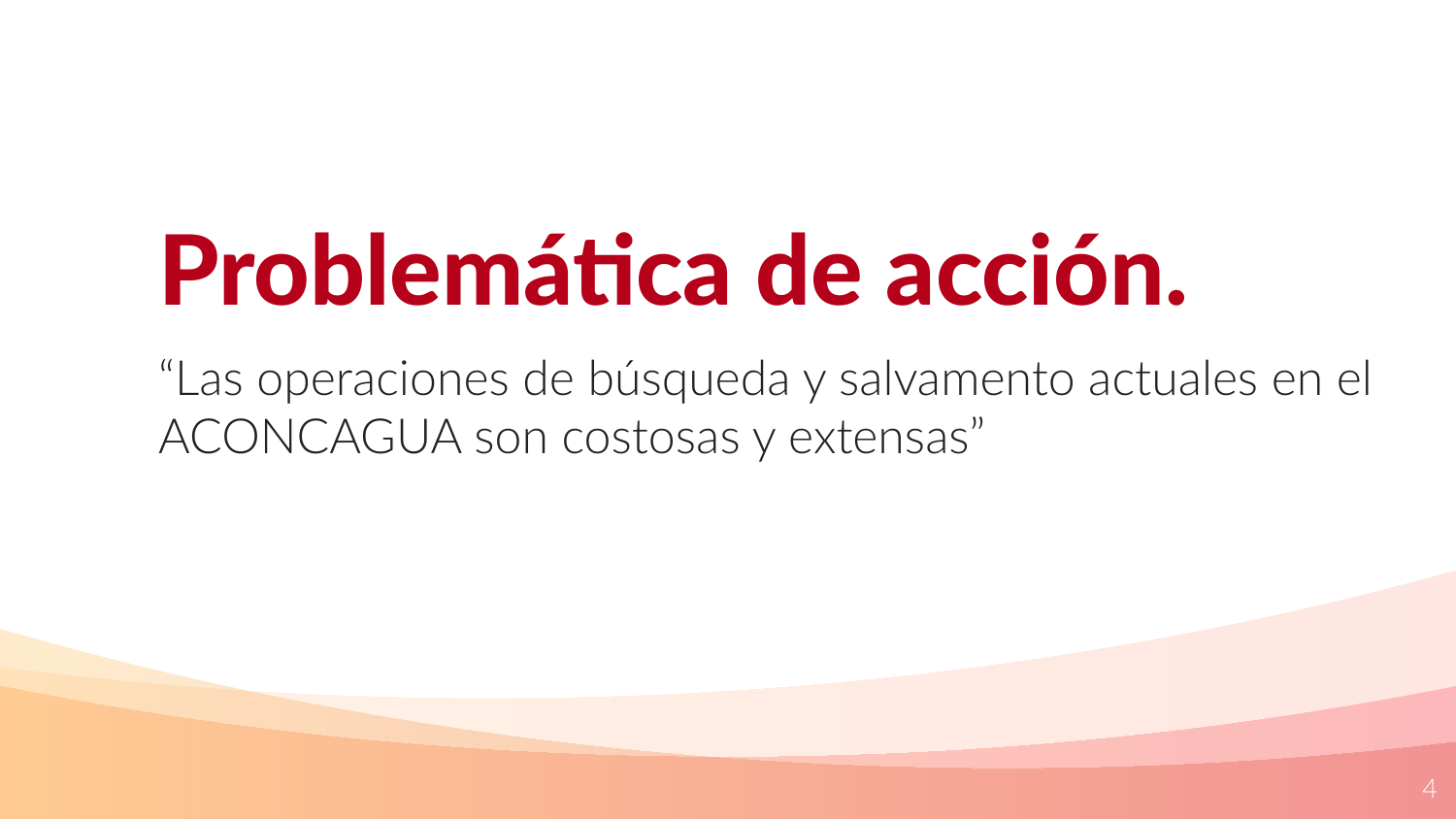

Problemática de acción.
“Las operaciones de búsqueda y salvamento actuales en el ACONCAGUA son costosas y extensas”
4